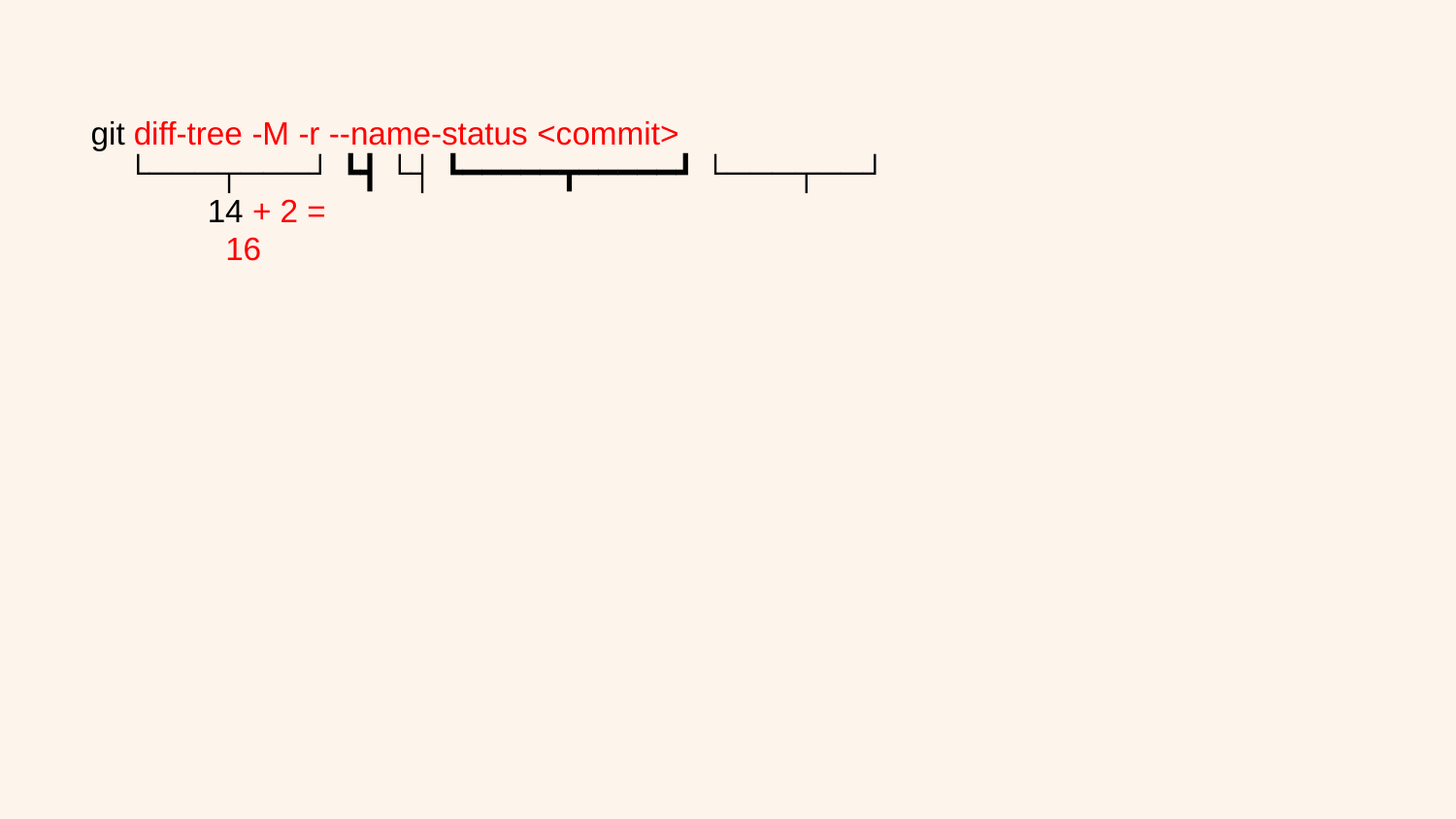

git diff-tree -M -r --name-status <commit>
    └───┬───┘ ┗┫ └┤ ┗━━━━━┳━━━━━┛ └───┬──┘
             14 + 2 =
               16